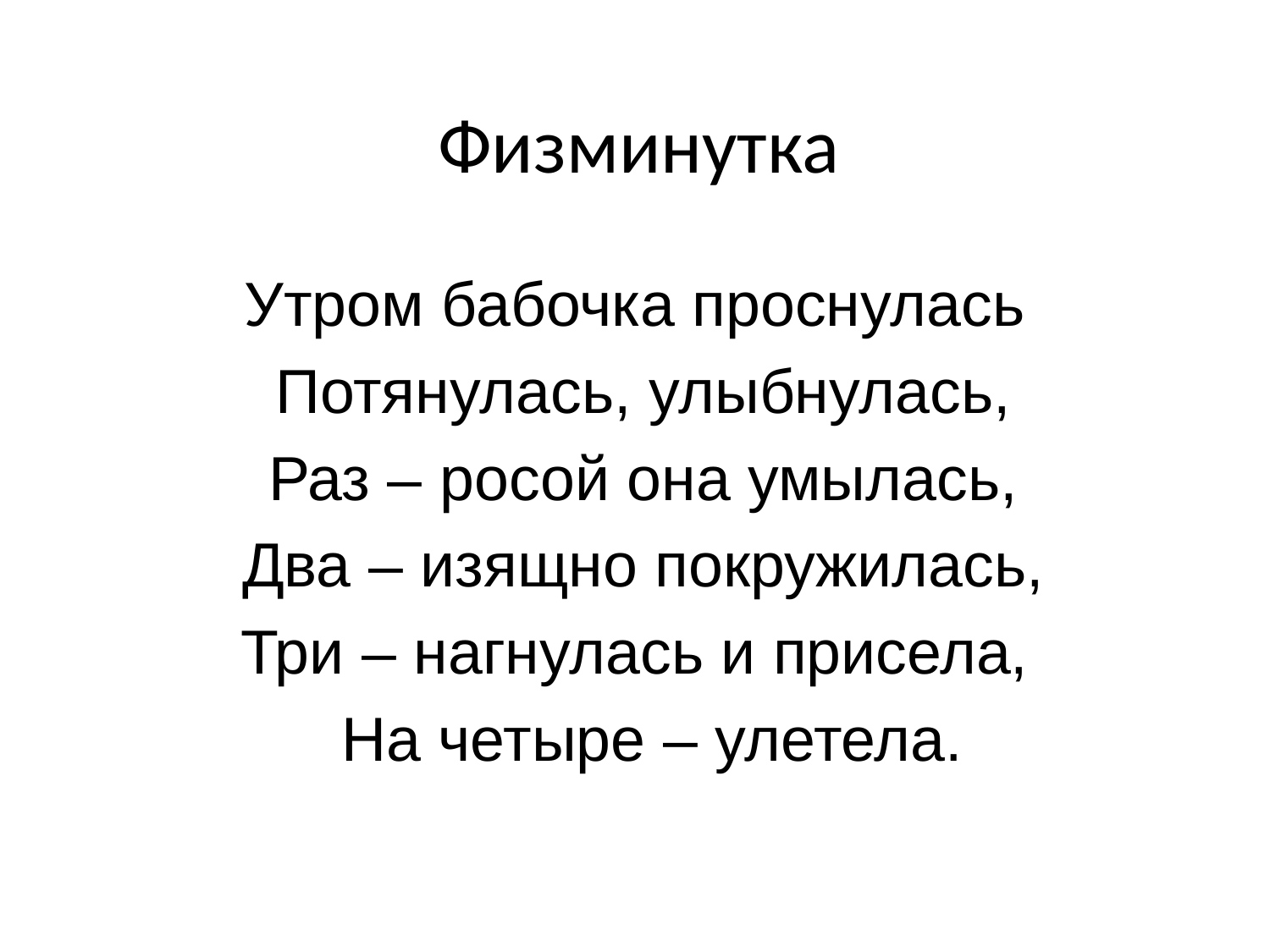

# Физминутка
Утром бабочка проснулась
 Потянулась, улыбнулась,
 Раз – росой она умылась,
 Два – изящно покружилась,
 Три – нагнулась и присела,
  На четыре – улетела.